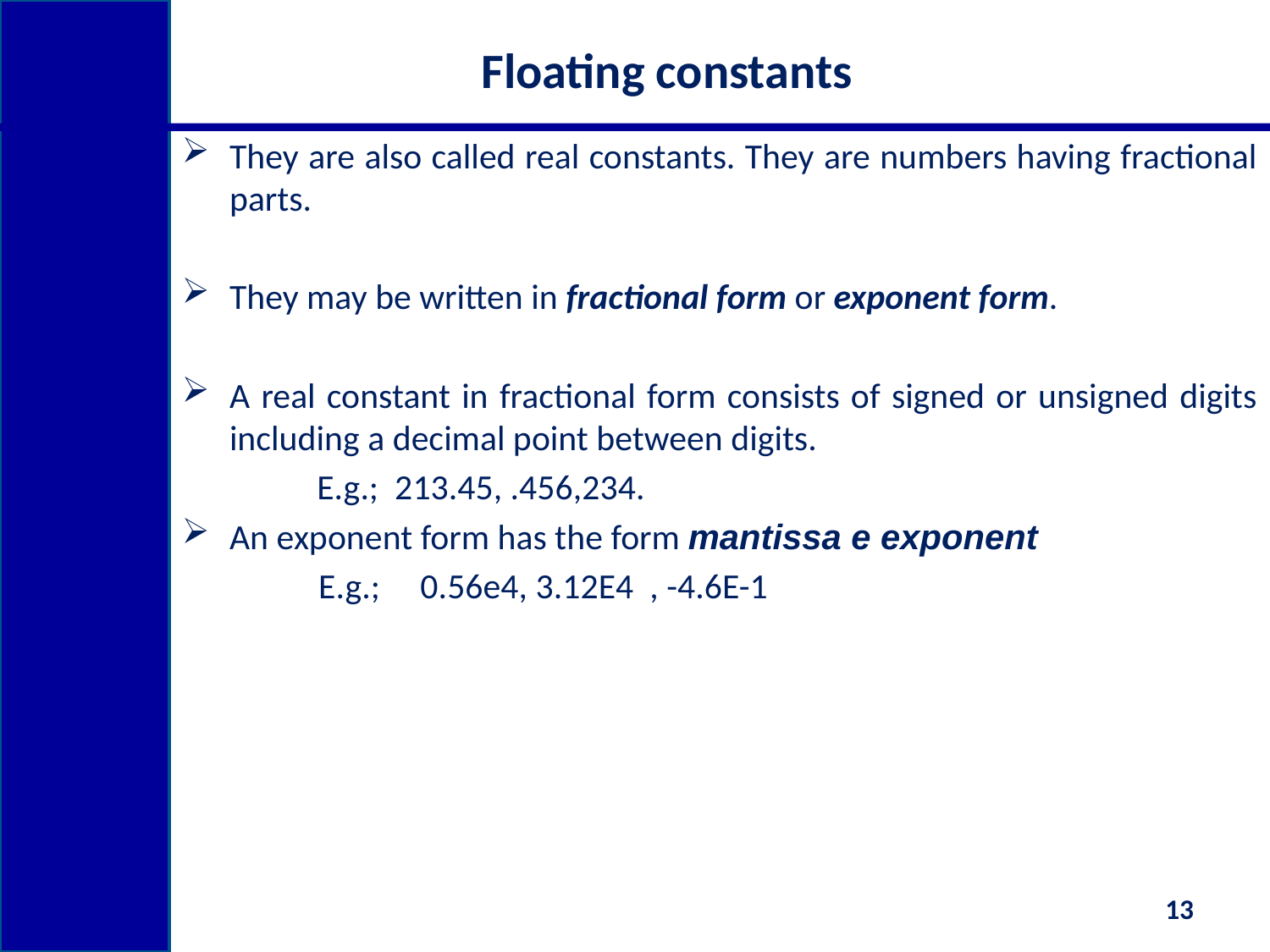

# Floating constants
They are also called real constants. They are numbers having fractional parts.

They may be written in fractional form or exponent form.

A real constant in fractional form consists of signed or unsigned digits including a decimal point between digits.
	 E.g.;  213.45, .456,234.
An exponent form has the form mantissa e exponent
	 E.g.;     0.56e4, 3.12E4  , -4.6E-1

13